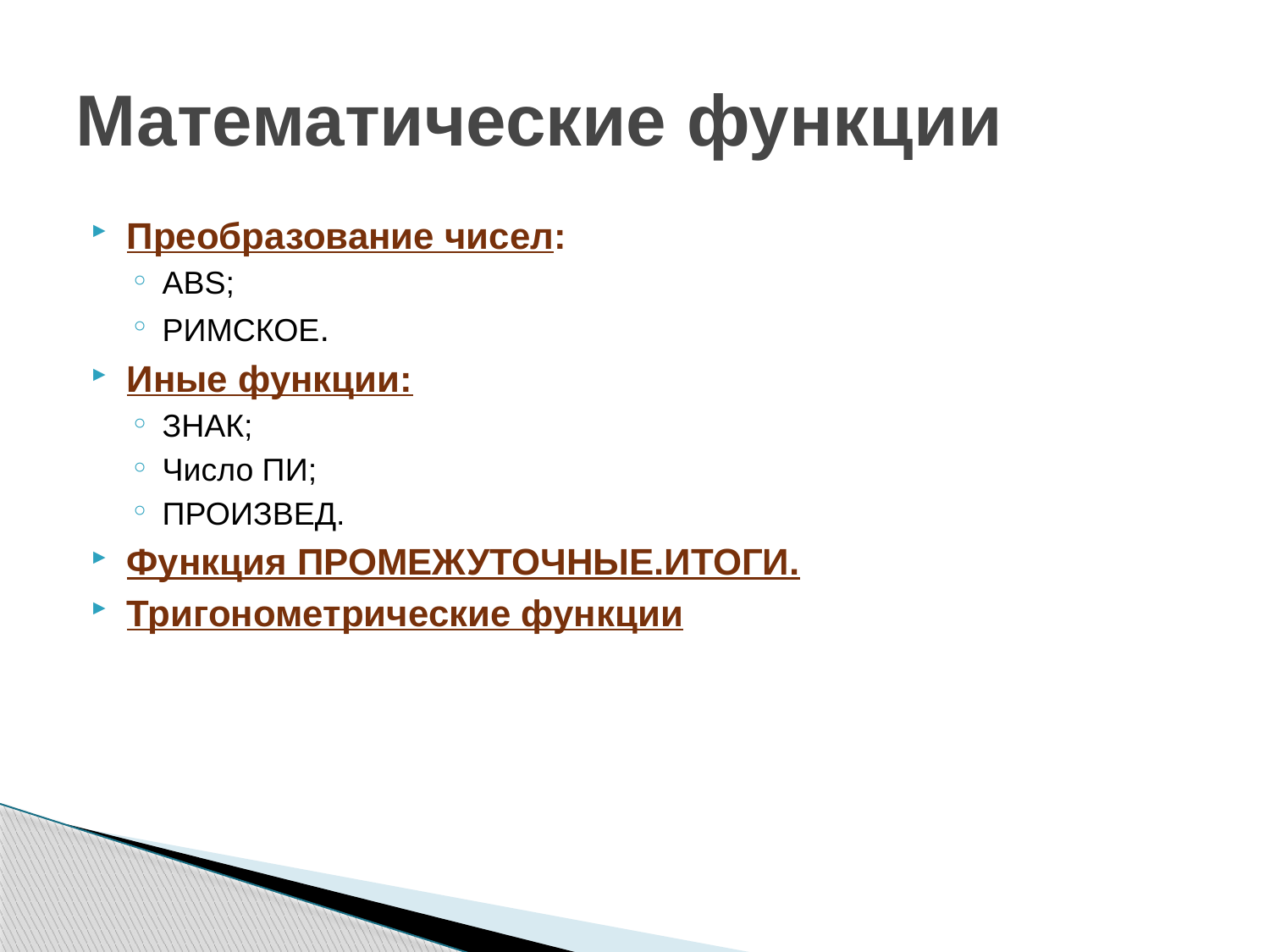

# Математические функции
Преобразование чисел:
ABS;
РИМСКОЕ.
Иные функции:
ЗНАК;
Число ПИ;
ПРОИЗВЕД.
Функция ПРОМЕЖУТОЧНЫЕ.ИТОГИ.
Тригонометрические функции